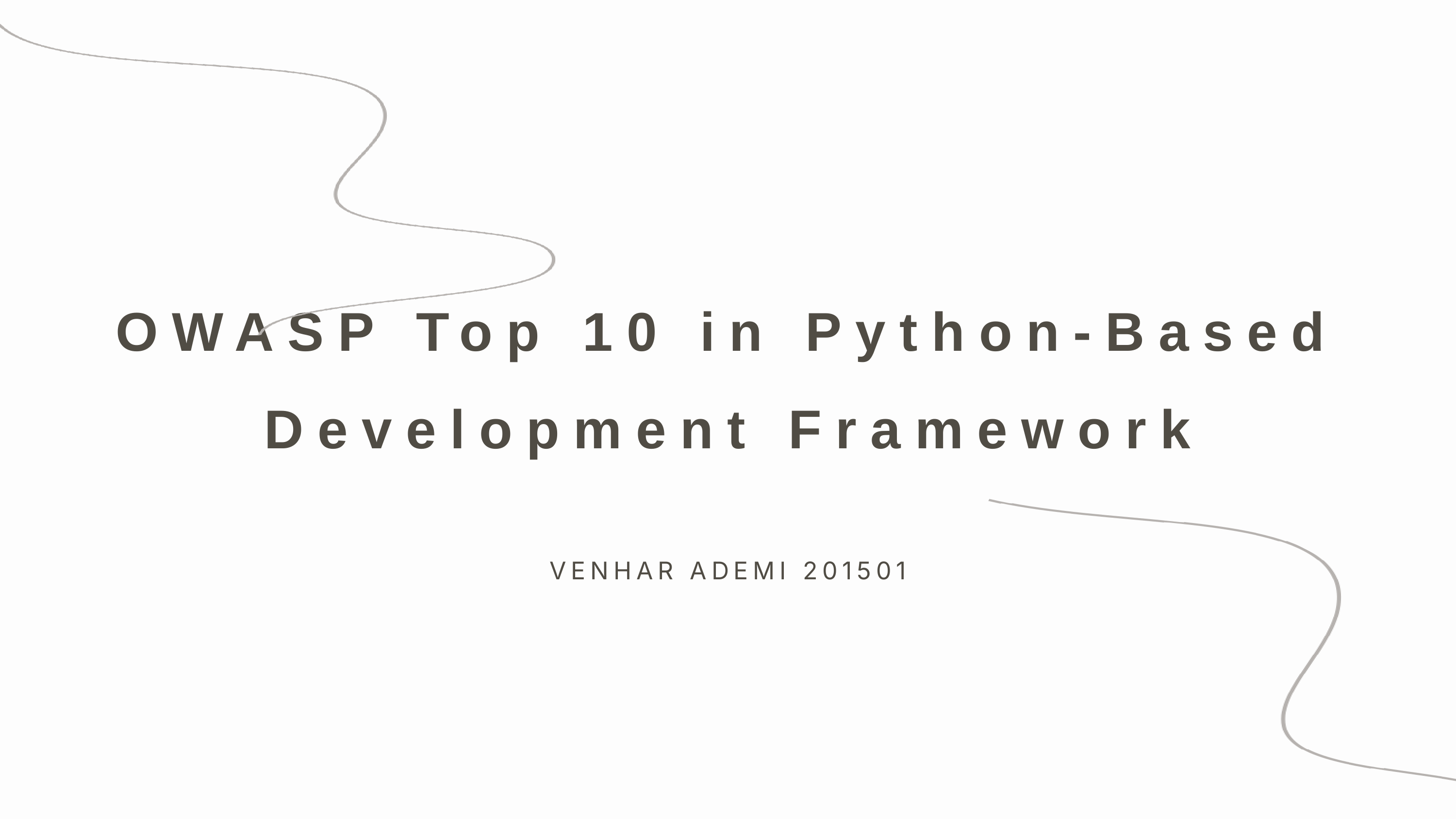

OWASP Top 10 in Python-Based Development Framework

VENHAR ADEMI 201501